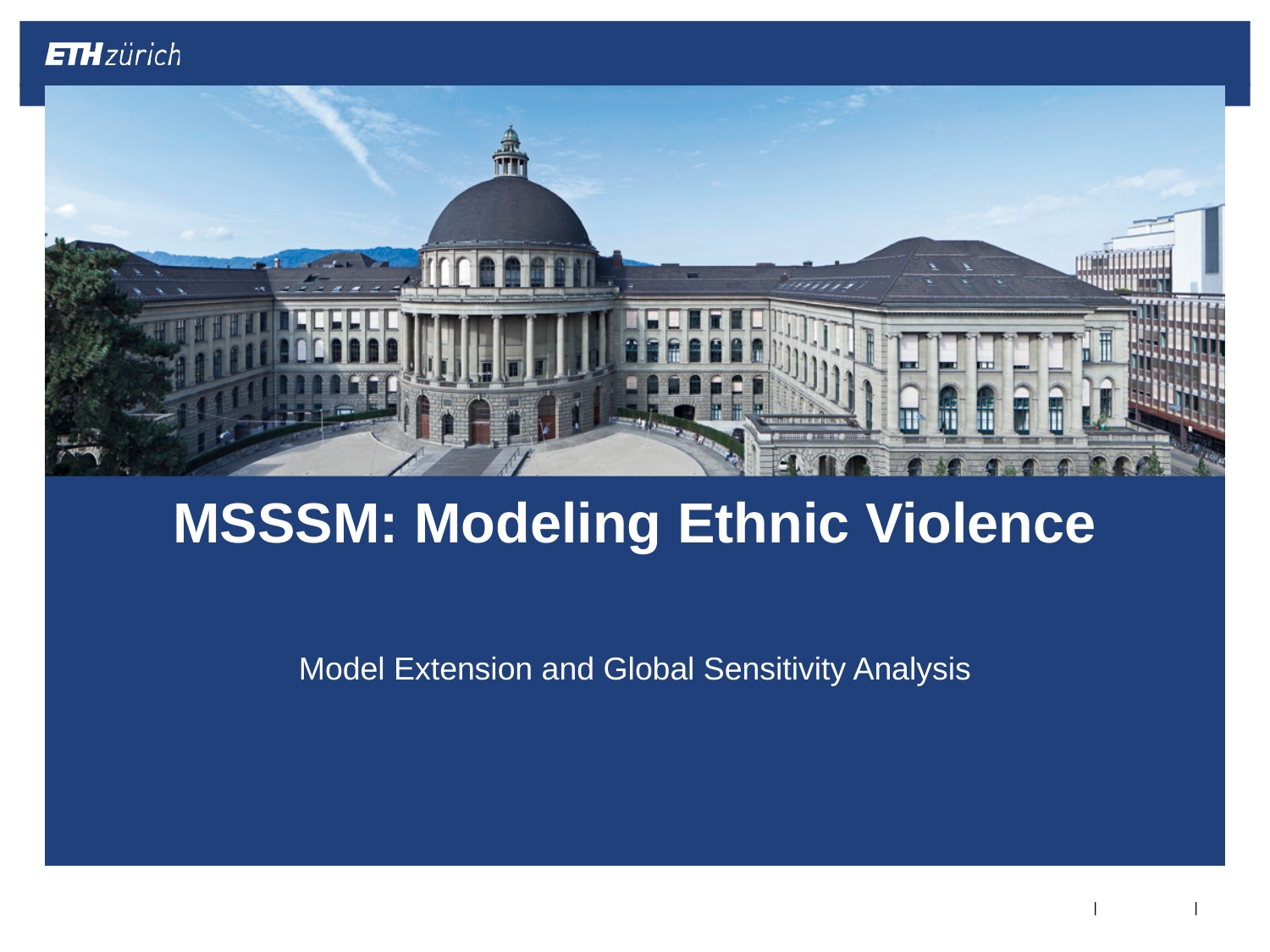

# MSSSM: Modeling Ethnic Violence
Model Extension and Global Sensitivity Analysis